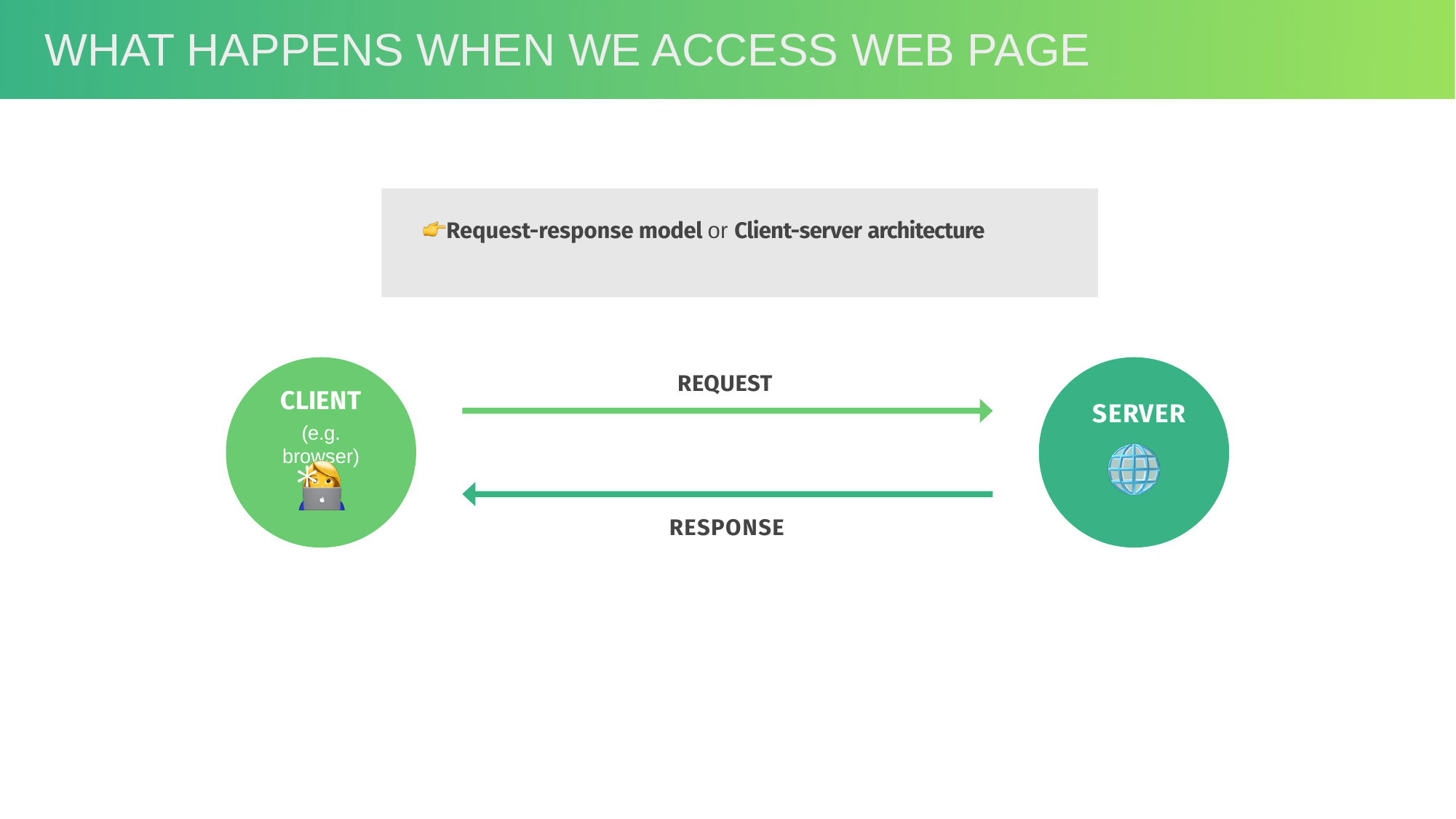

WHAT HAPPENS WHEN WE ACCESS WEB PAGE

     Request-response model or Client-server architecture

CLIENT
(e.g. browser)
*

REQUEST
SERVER

RESPONSE